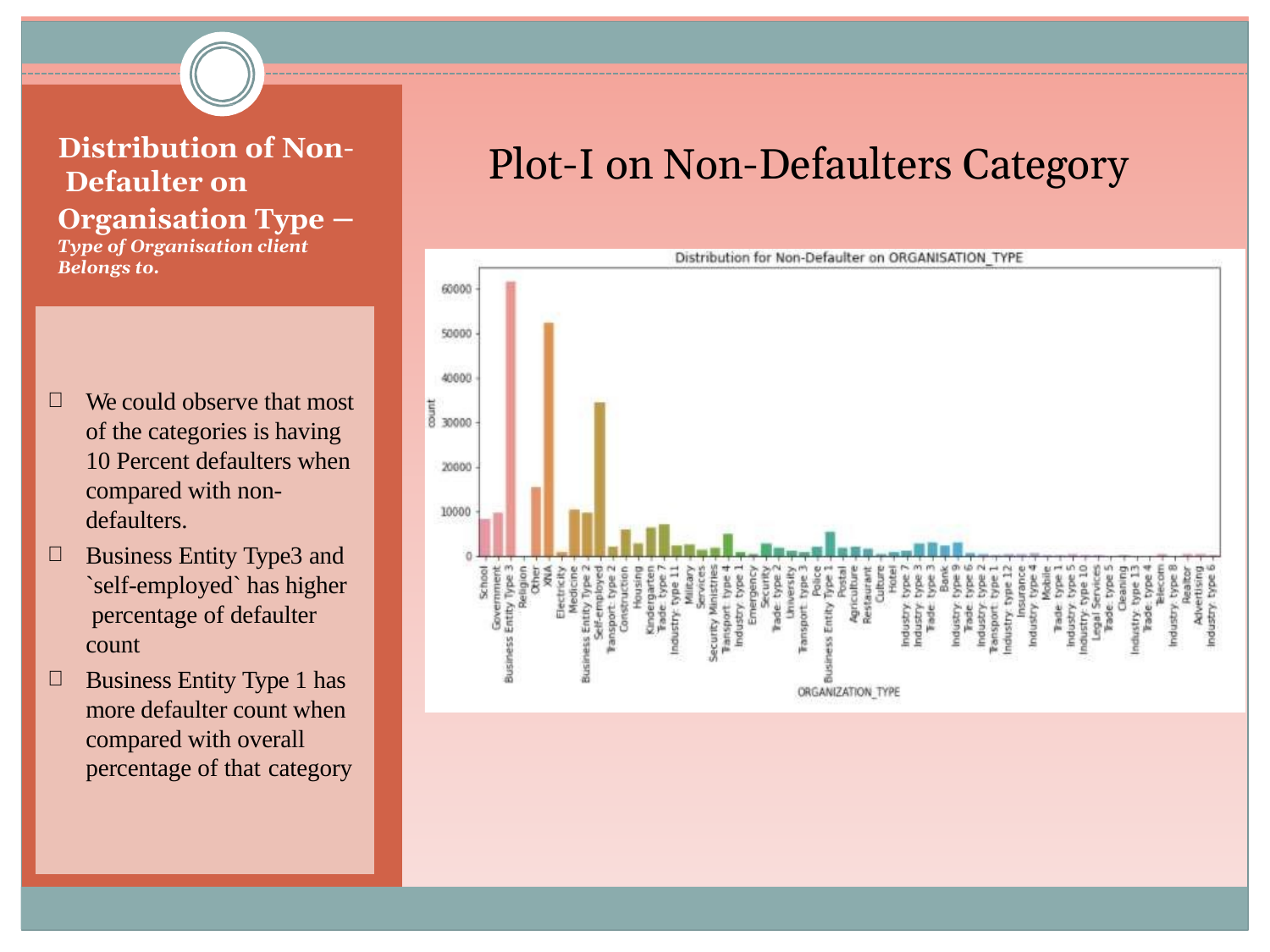

# Distribution of Non-  Defaulter on  Organisation Type –
Plot-I on Non-Defaulters Category
Type of Organisation client
Belongs to.

We could observe that most  of the categories is having  10 Percent defaulters when  compared with non-  defaulters.
Business Entity Type3 and
`self-employed` has higher  percentage of defaulter  count
Business Entity Type 1 has  more defaulter count when  compared with overall  percentage of that category